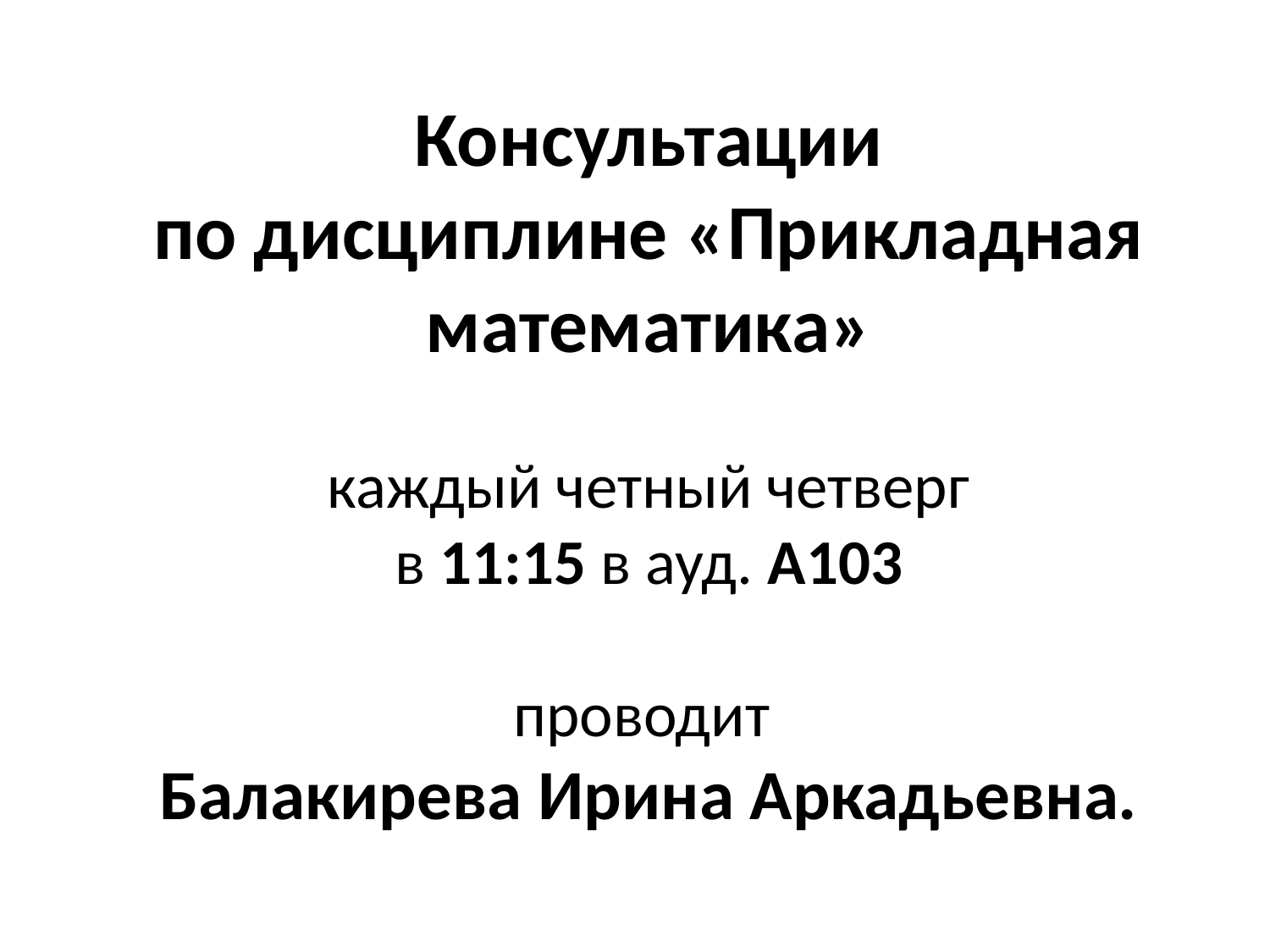

# Консультации по дисциплине «Прикладная математика» каждый четный четверг в 11:15 в ауд. А103 проводит Балакирева Ирина Аркадьевна.